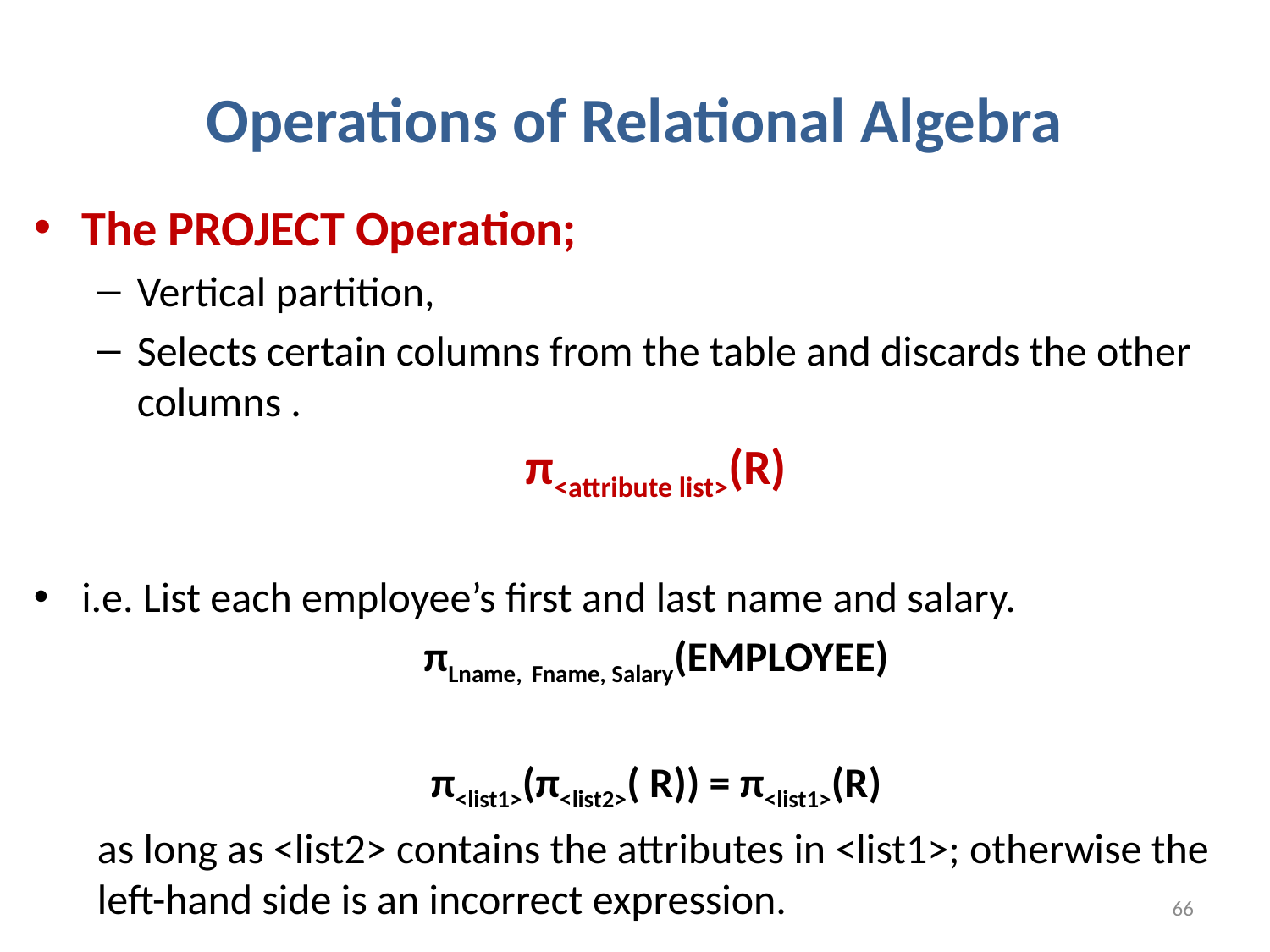

# Operations of Relational Algebra
The PROJECT Operation;
Vertical partition,
Selects certain columns from the table and discards the other columns .
π<attribute list>(R)

i.e. List each employee’s first and last name and salary.
πLname, Fname, Salary(EMPLOYEE)

π<list1>(π<list2>( R)) = π<list1>(R)
as long as <list2> contains the attributes in <list1>; otherwise the left-hand side is an incorrect expression.

66